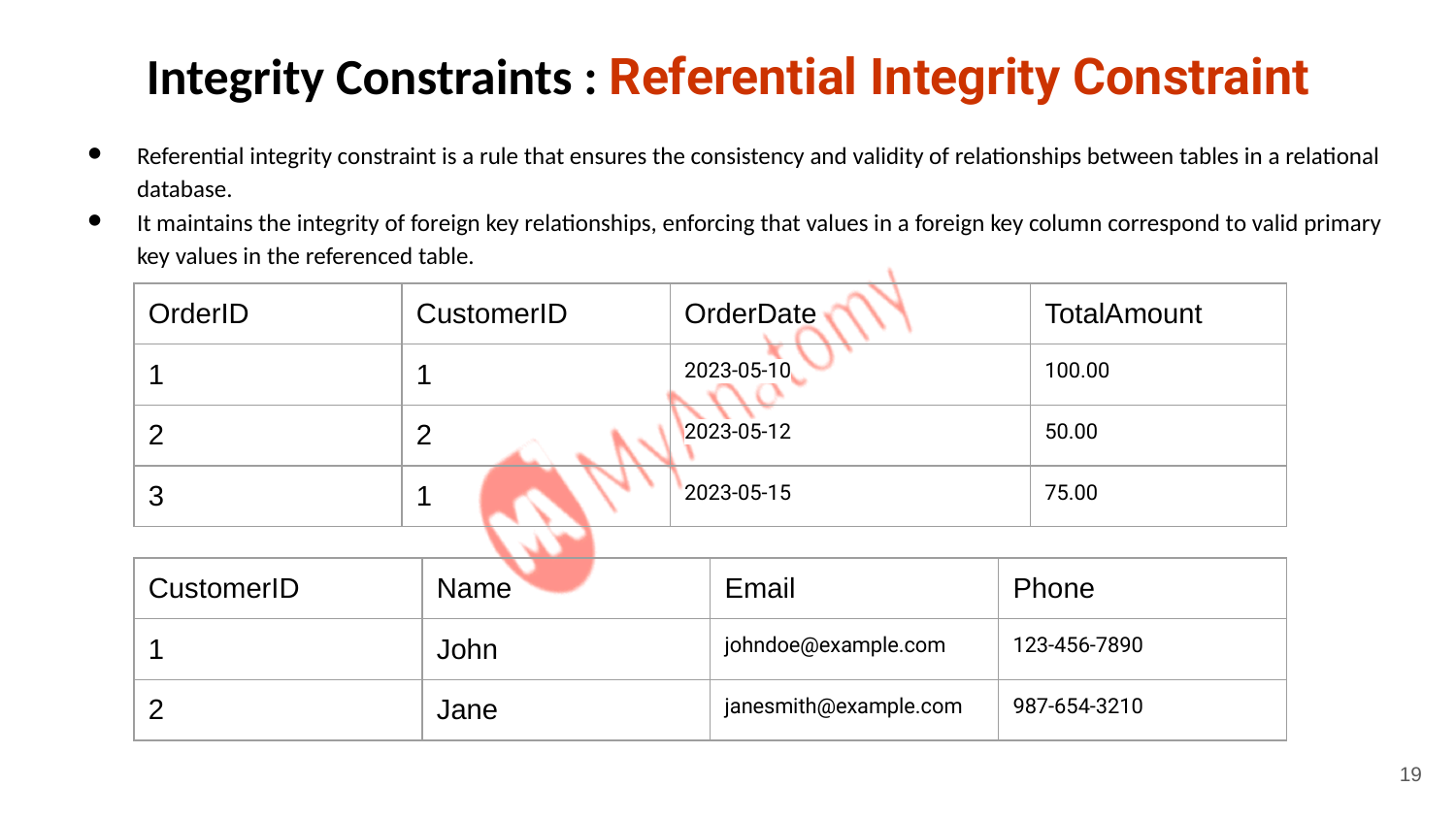

# Integrity Constraints : Referential Integrity Constraint
Referential integrity constraint is a rule that ensures the consistency and validity of relationships between tables in a relational database.
It maintains the integrity of foreign key relationships, enforcing that values in a foreign key column correspond to valid primary key values in the referenced table.

| OrderID | CustomerID | OrderDate | TotalAmount |
| --- | --- | --- | --- |
| 1 | 1 | 2023-05-10 | 100.00 |
| 2 | 2 | 2023-05-12 | 50.00 |
| 3 | 1 | 2023-05-15 | 75.00 |
| CustomerID | Name | Email | Phone |
| --- | --- | --- | --- |
| 1 | John | johndoe@example.com | 123-456-7890 |
| 2 | Jane | janesmith@example.com | 987-654-3210 |
19